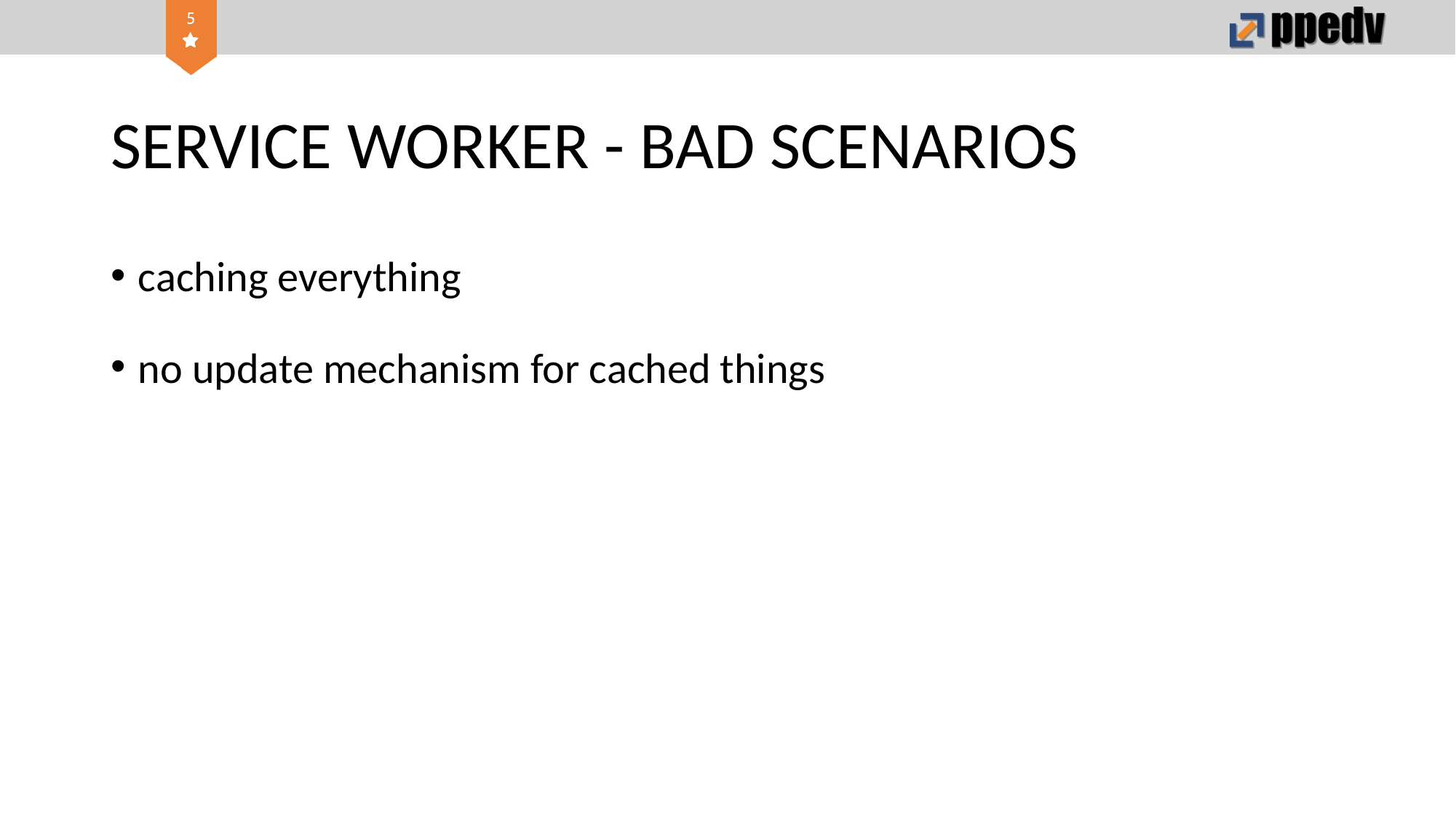

# SERVICE WORKER - BAD SCENARIOS
caching everything
no update mechanism for cached things